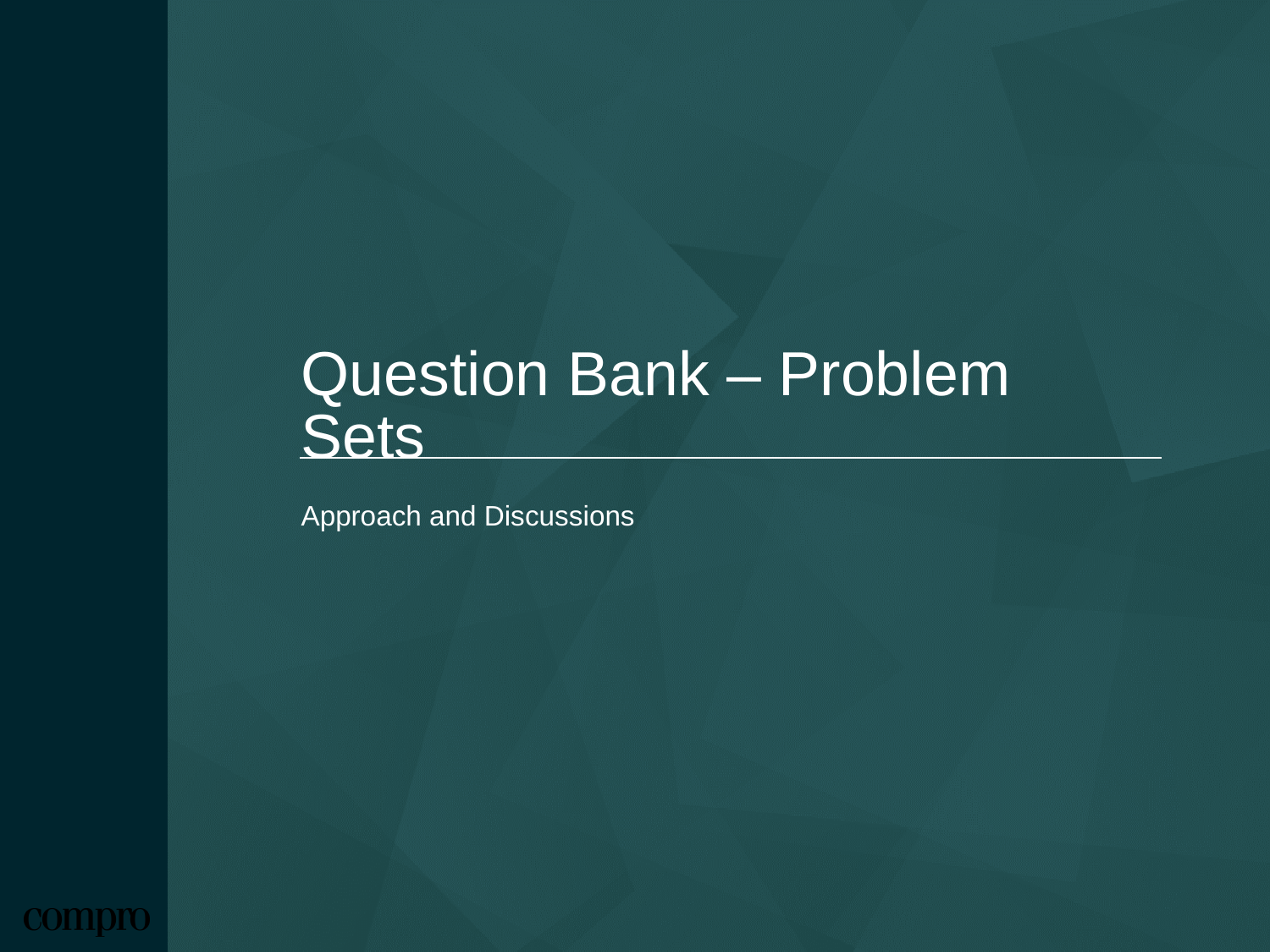

# Question Bank – Problem Sets
Approach and Discussions